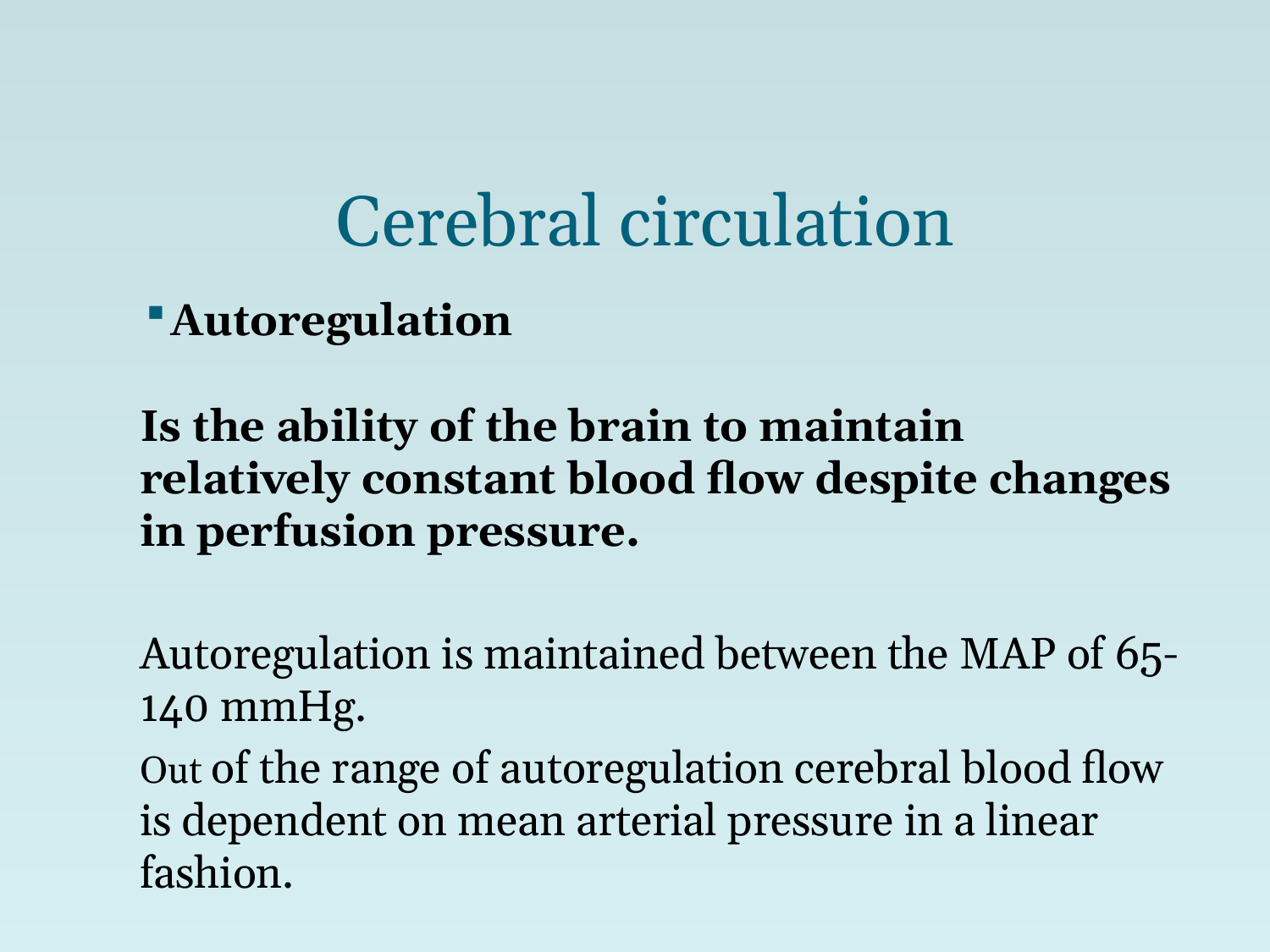

# Cerebral circulation
Autoregulation

Is the ability of the brain to maintain relatively constant blood flow despite changes in perfusion pressure.

Autoregulation is maintained between the MAP of 65-140 mmHg.
Out of the range of autoregulation cerebral blood flow is dependent on mean arterial pressure in a linear fashion.